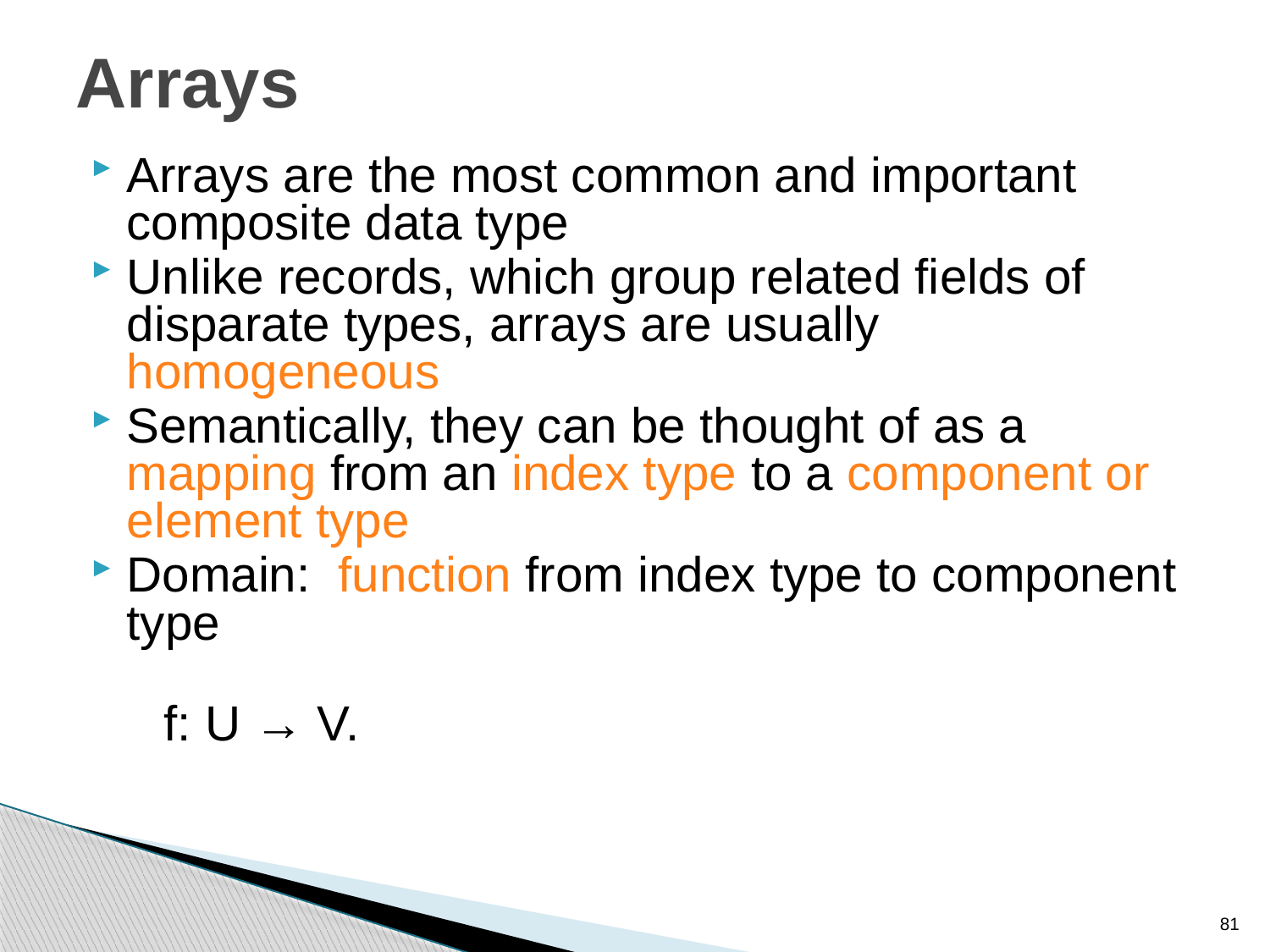

# Arrays
Arrays are the most common and important composite data type
Unlike records, which group related fields of disparate types, arrays are usually homogeneous
Semantically, they can be thought of as a mapping from an index type to a component or element type
Domain:  function from index type to component type
f: U → V.
81